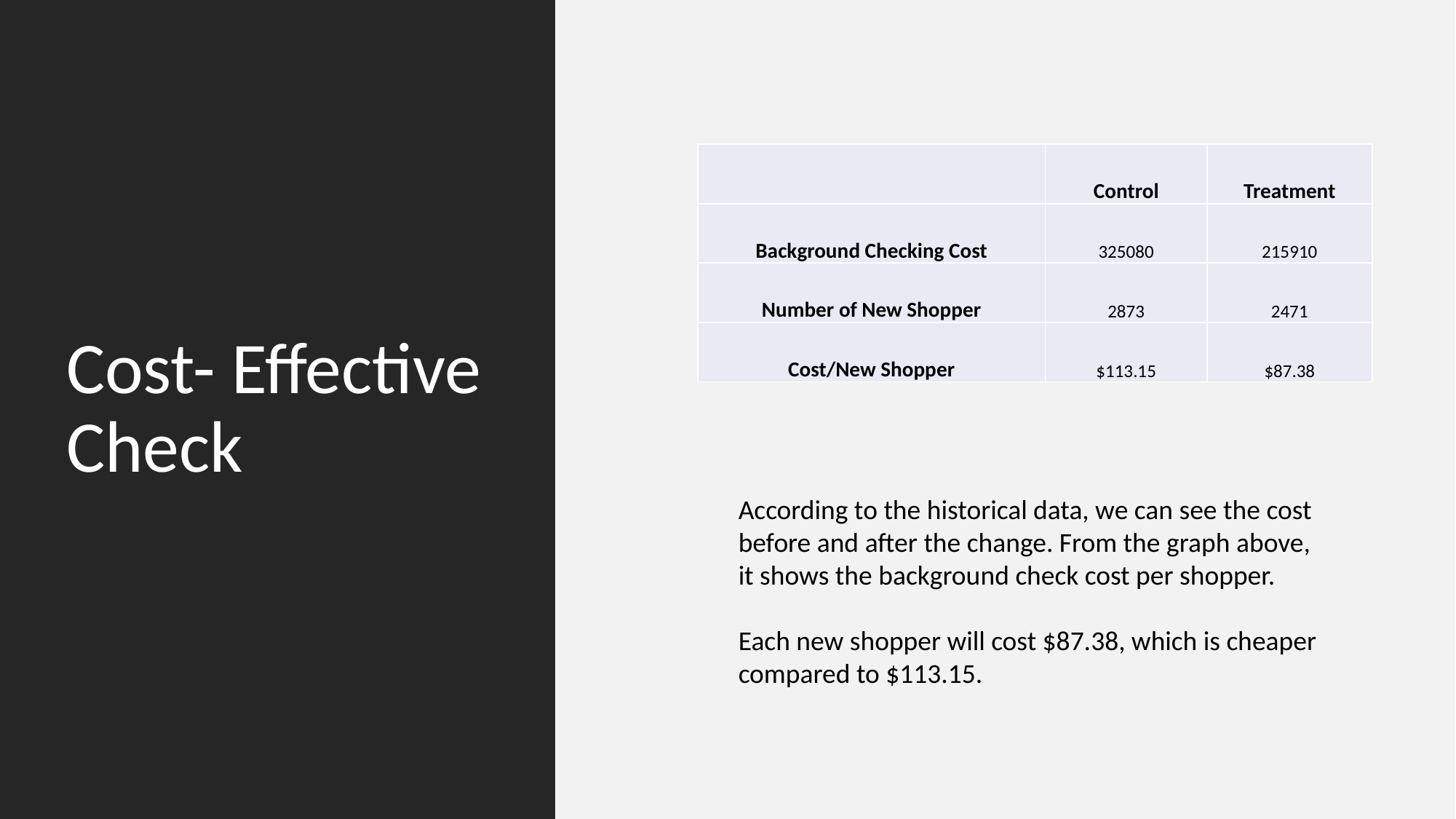

# Cost- Effective Check
|  | Control | Treatment |
| --- | --- | --- |
| Background Checking Cost | 325080 | 215910 |
| Number of New Shopper | 2873 | 2471 |
| Cost/New Shopper | $113.15 | $87.38 |
According to the historical data, we can see the cost before and after the change. From the graph above, it shows the background check cost per shopper.

Each new shopper will cost $87.38, which is cheaper compared to $113.15.